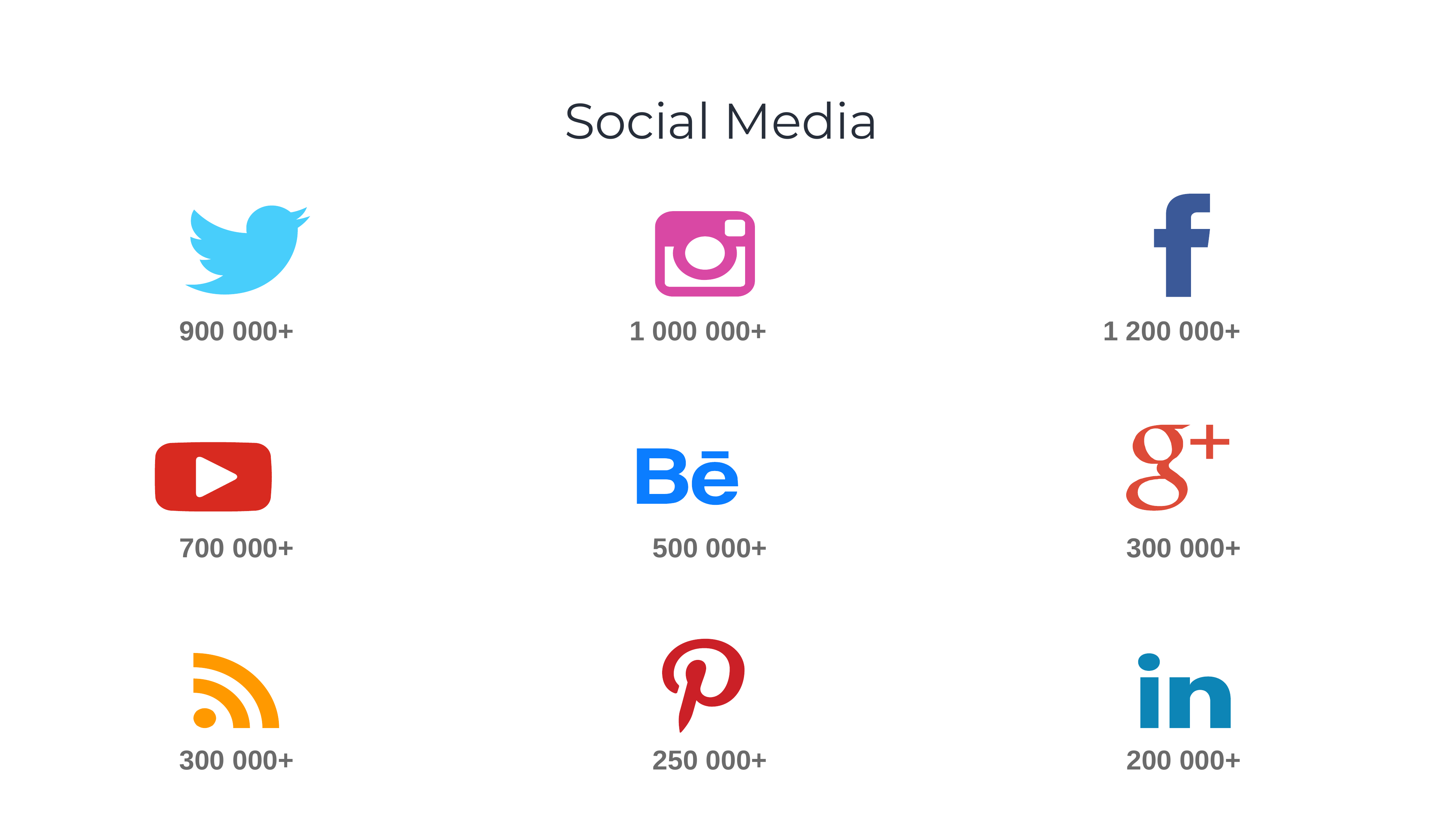

# Social Media

900 000+
1 000 000+
1 200 000+

700 000+
500 000+
300 000+

300 000+
250 000+
200 000+